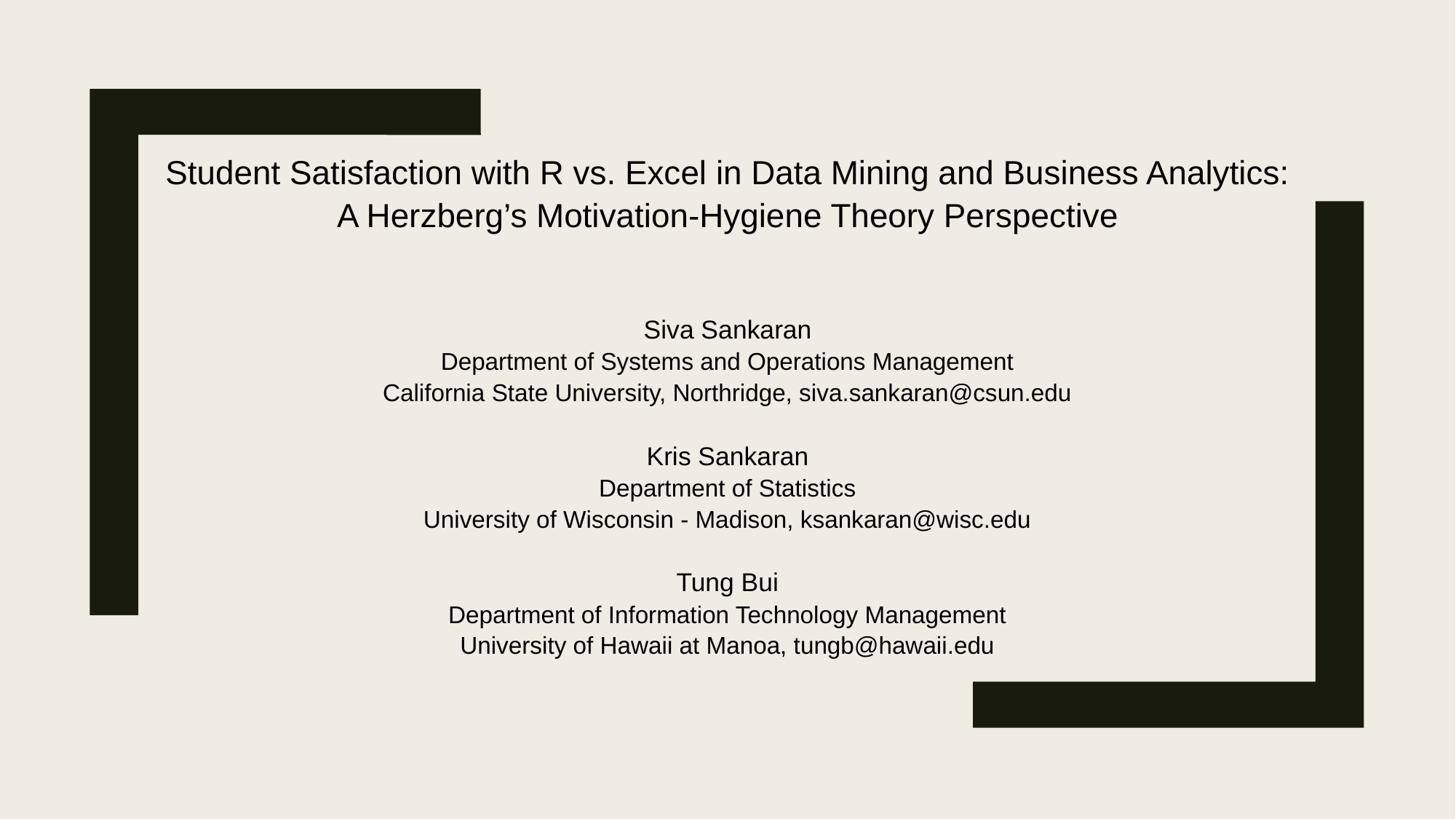

Student Satisfaction with R vs. Excel in Data Mining and Business Analytics:
A Herzberg’s Motivation-Hygiene Theory Perspective

Siva Sankaran
Department of Systems and Operations Management
California State University, Northridge, siva.sankaran@csun.edu

Kris Sankaran
Department of Statistics
University of Wisconsin - Madison, ksankaran@wisc.edu

Tung Bui
Department of Information Technology Management
University of Hawaii at Manoa, tungb@hawaii.edu